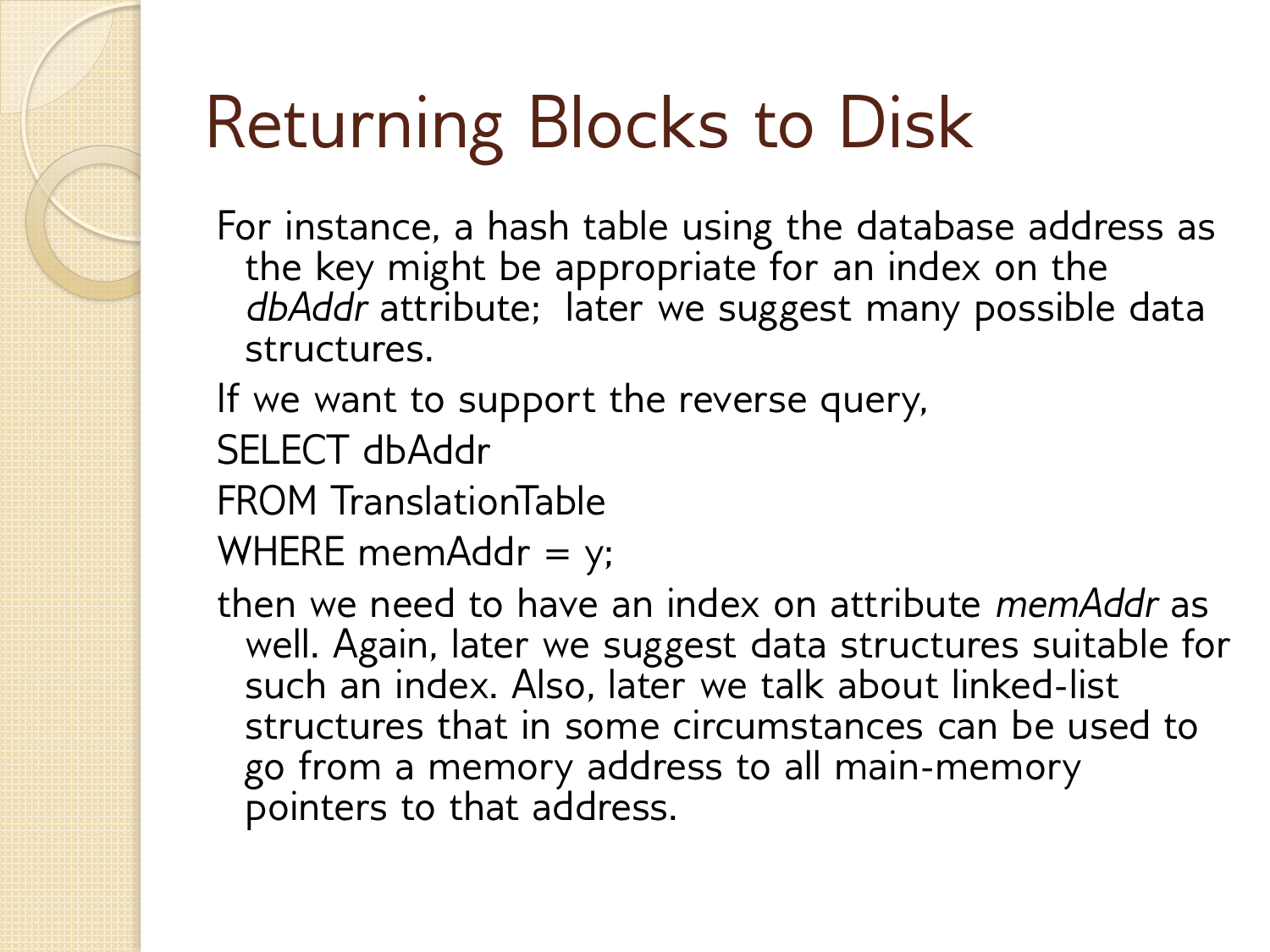

# Returning Blocks to Disk
For instance, a hash table using the database address as the key might be appropriate for an index on the dbAddr attribute;  later we suggest many possible data structures.
If we want to support the reverse query,
SELECT dbAddr
FROM TranslationTable
WHERE memAddr = y;
then we need to have an index on attribute memAddr as well. Again, later we suggest data structures suitable for such an index. Also, later we talk about linked-list structures that in some circumstances can be used to go from a memory address to all main-memory pointers to that address.